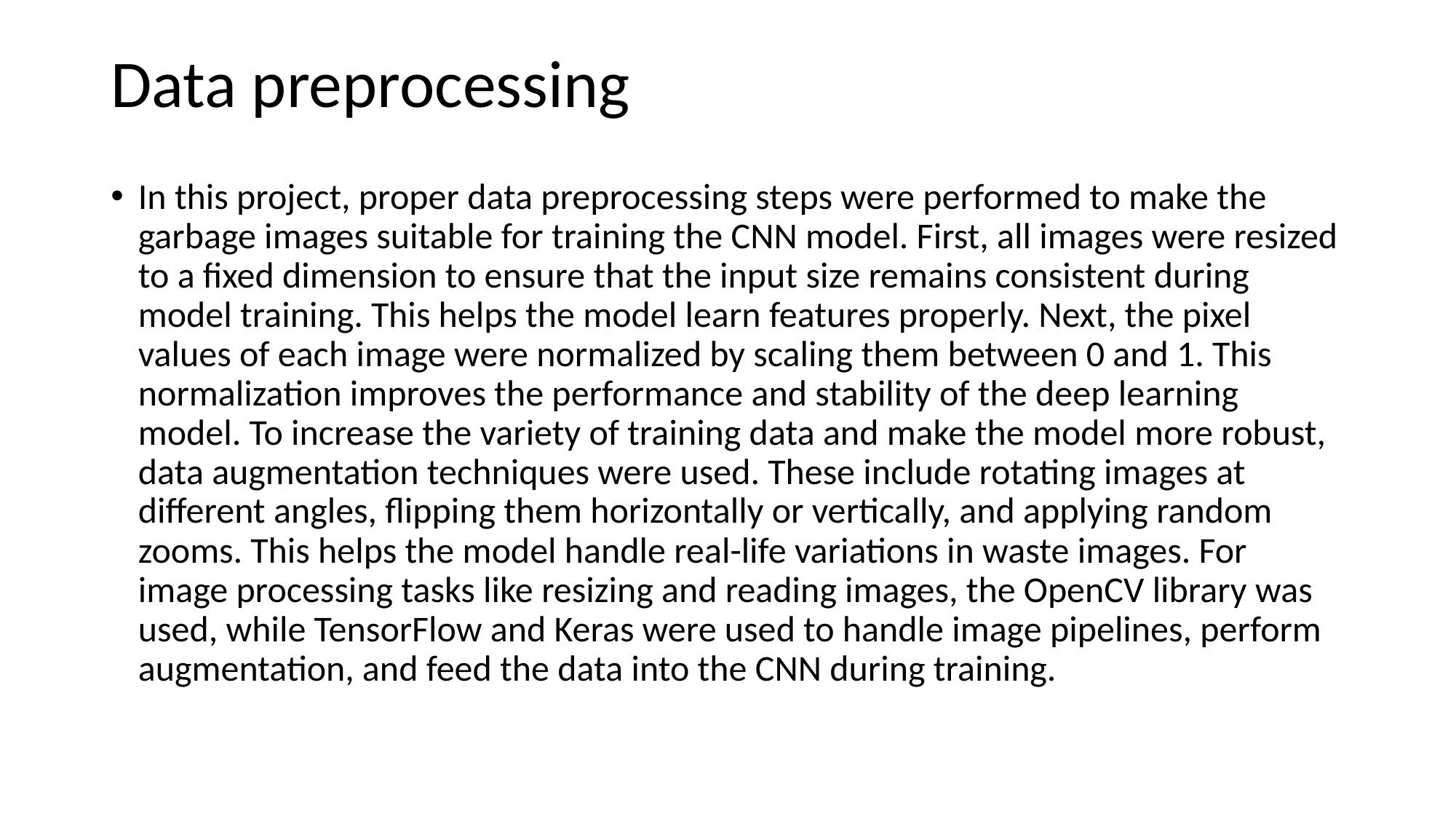

# Data preprocessing
In this project, proper data preprocessing steps were performed to make the garbage images suitable for training the CNN model. First, all images were resized to a fixed dimension to ensure that the input size remains consistent during model training. This helps the model learn features properly. Next, the pixel values of each image were normalized by scaling them between 0 and 1. This normalization improves the performance and stability of the deep learning model. To increase the variety of training data and make the model more robust, data augmentation techniques were used. These include rotating images at different angles, flipping them horizontally or vertically, and applying random zooms. This helps the model handle real-life variations in waste images. For image processing tasks like resizing and reading images, the OpenCV library was used, while TensorFlow and Keras were used to handle image pipelines, perform augmentation, and feed the data into the CNN during training.